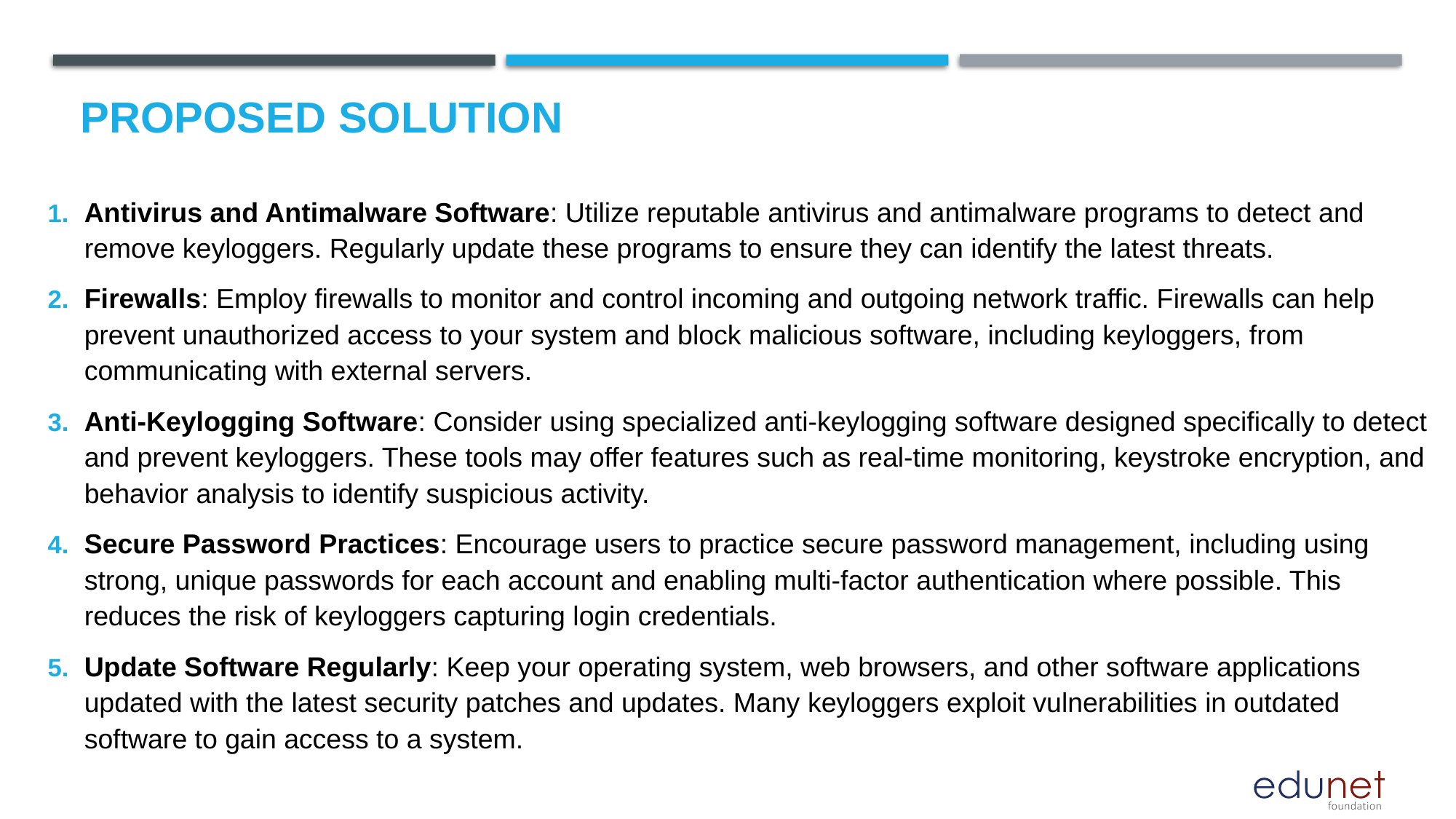

# Proposed Solution

Antivirus and Antimalware Software: Utilize reputable antivirus and antimalware programs to detect and remove keyloggers. Regularly update these programs to ensure they can identify the latest threats.
Firewalls: Employ firewalls to monitor and control incoming and outgoing network traffic. Firewalls can help prevent unauthorized access to your system and block malicious software, including keyloggers, from communicating with external servers.
Anti-Keylogging Software: Consider using specialized anti-keylogging software designed specifically to detect and prevent keyloggers. These tools may offer features such as real-time monitoring, keystroke encryption, and behavior analysis to identify suspicious activity.
Secure Password Practices: Encourage users to practice secure password management, including using strong, unique passwords for each account and enabling multi-factor authentication where possible. This reduces the risk of keyloggers capturing login credentials.
Update Software Regularly: Keep your operating system, web browsers, and other software applications updated with the latest security patches and updates. Many keyloggers exploit vulnerabilities in outdated software to gain access to a system.